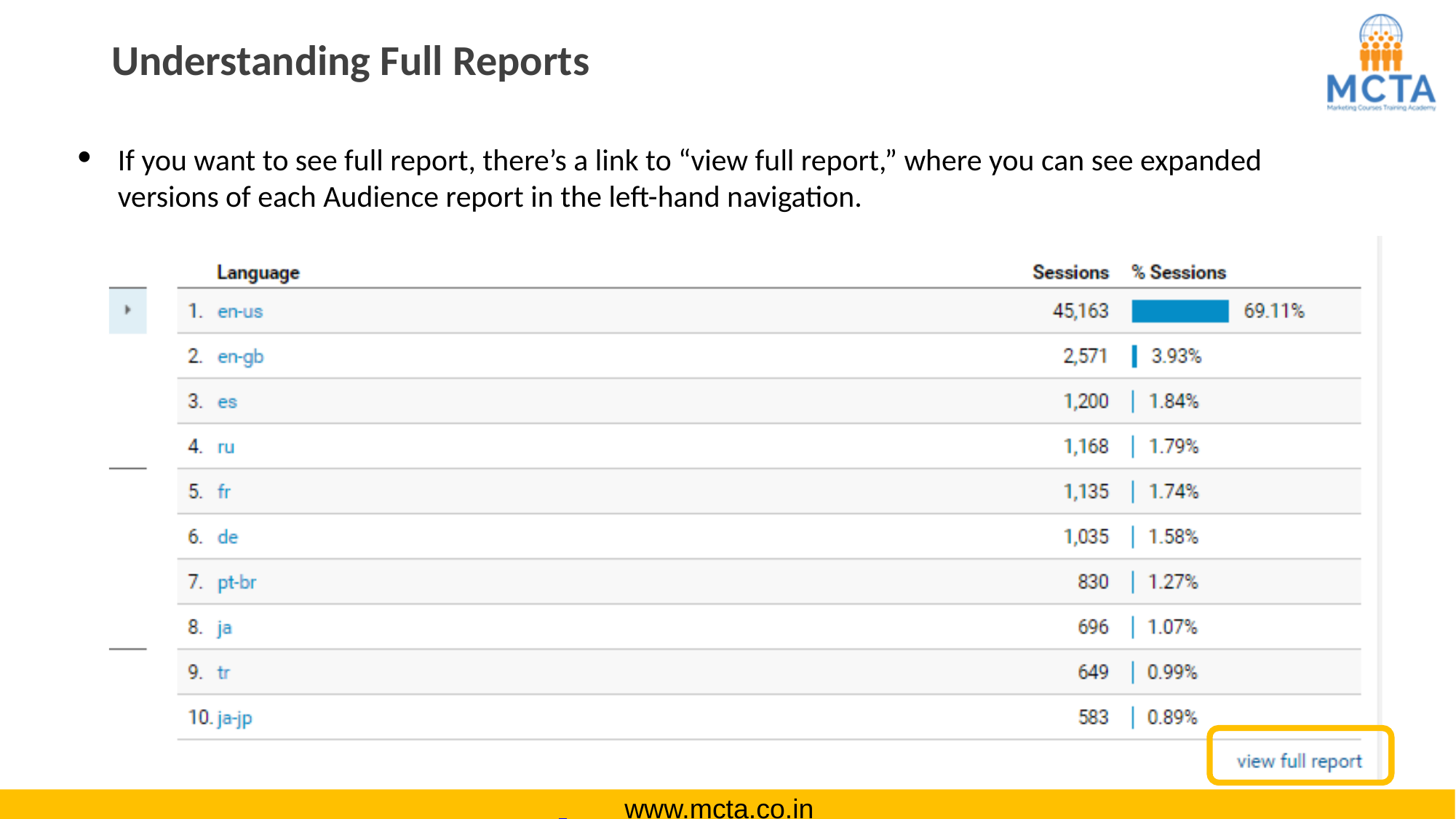

# Understanding Full Reports
If you want to see full report, there’s a link to “view full report,” where you can see expanded
versions of each Audience report in the left-hand navigation.